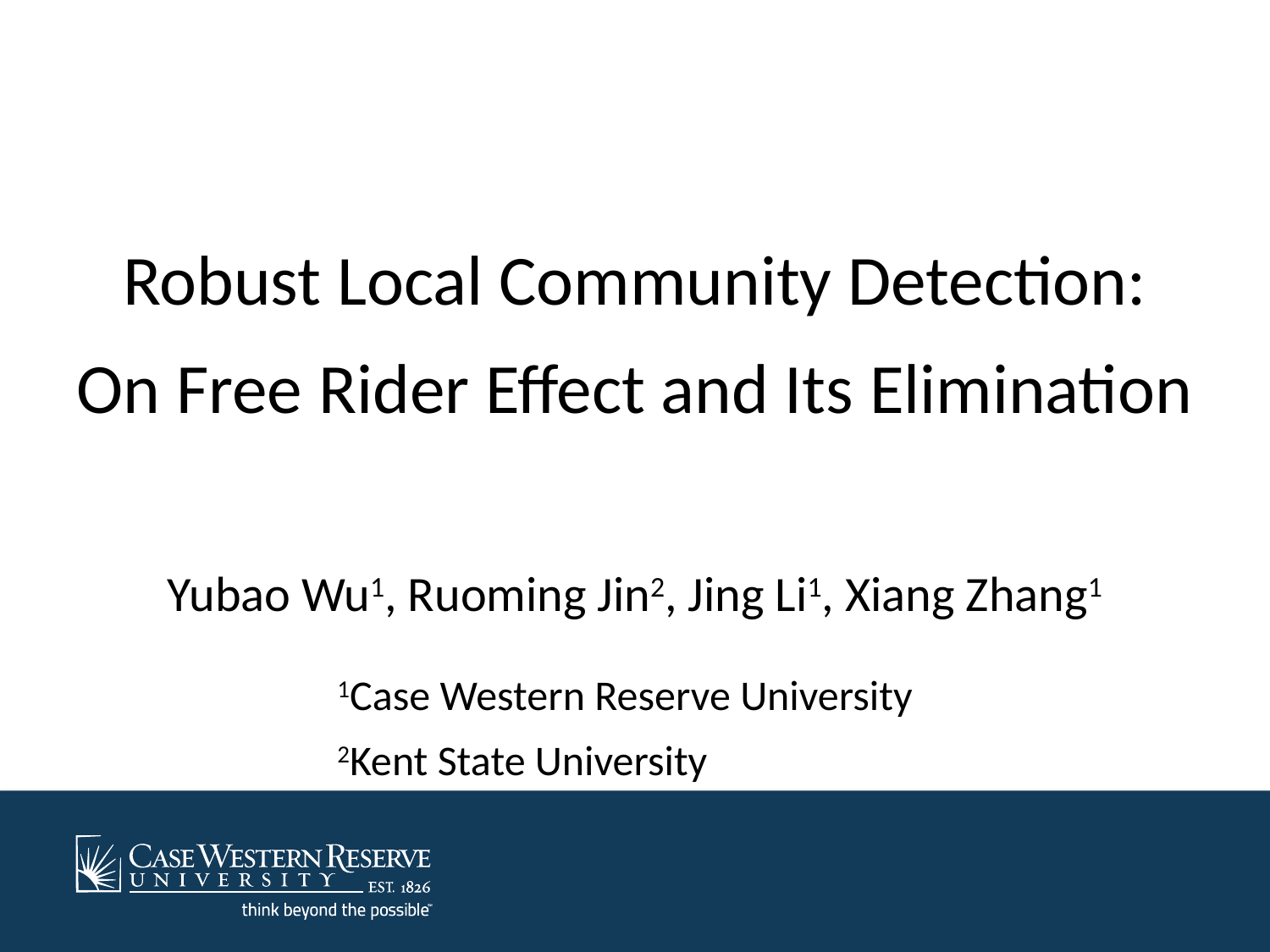

Robust Local Community Detection:
On Free Rider Effect and Its Elimination
Yubao Wu1, Ruoming Jin2, Jing Li1, Xiang Zhang1
1Case Western Reserve University
2Kent State University